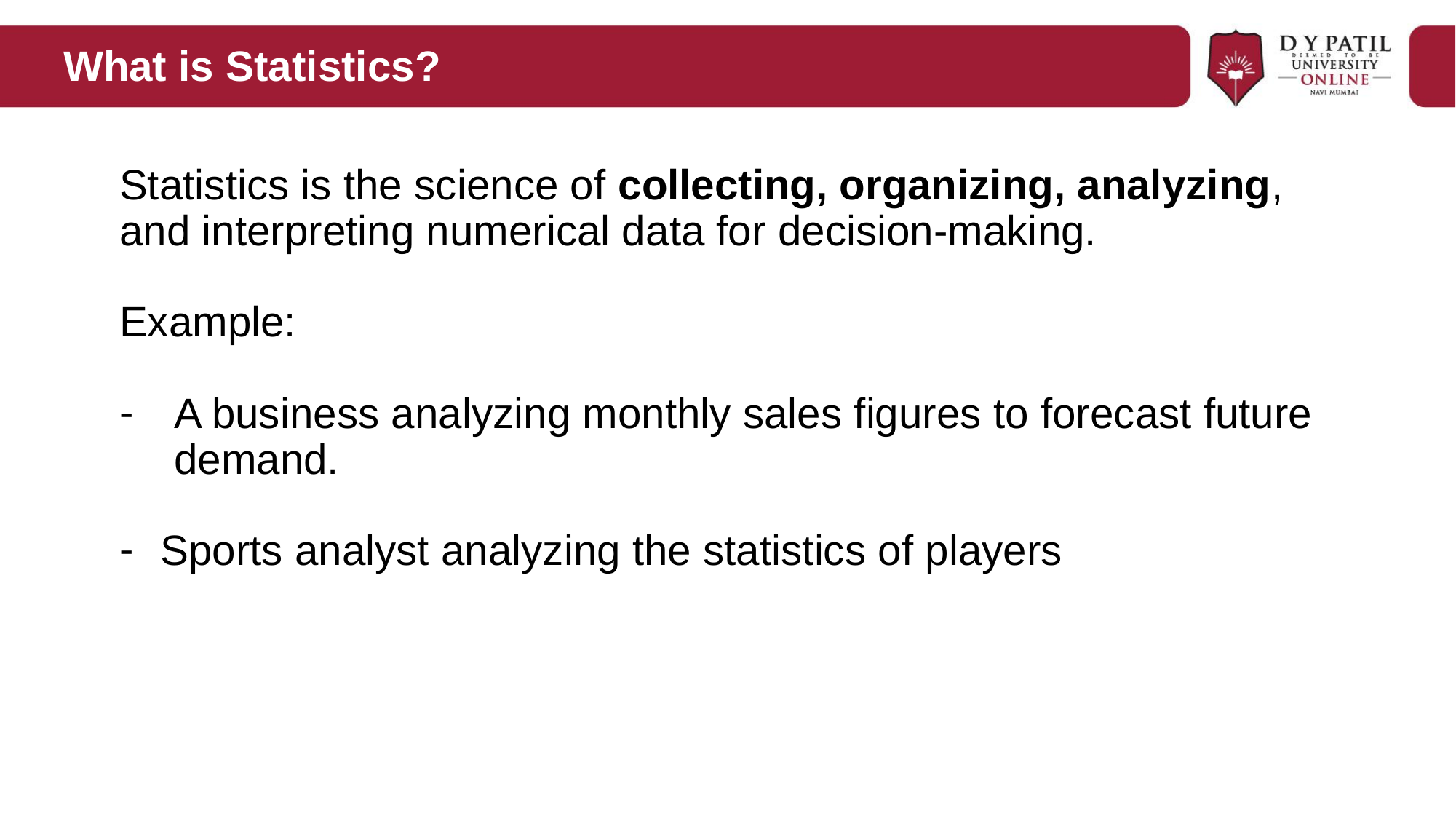

# What is Statistics?
Statistics is the science of collecting, organizing, analyzing, and interpreting numerical data for decision-making.

Example:

A business analyzing monthly sales figures to forecast future demand.

Sports analyst analyzing the statistics of players